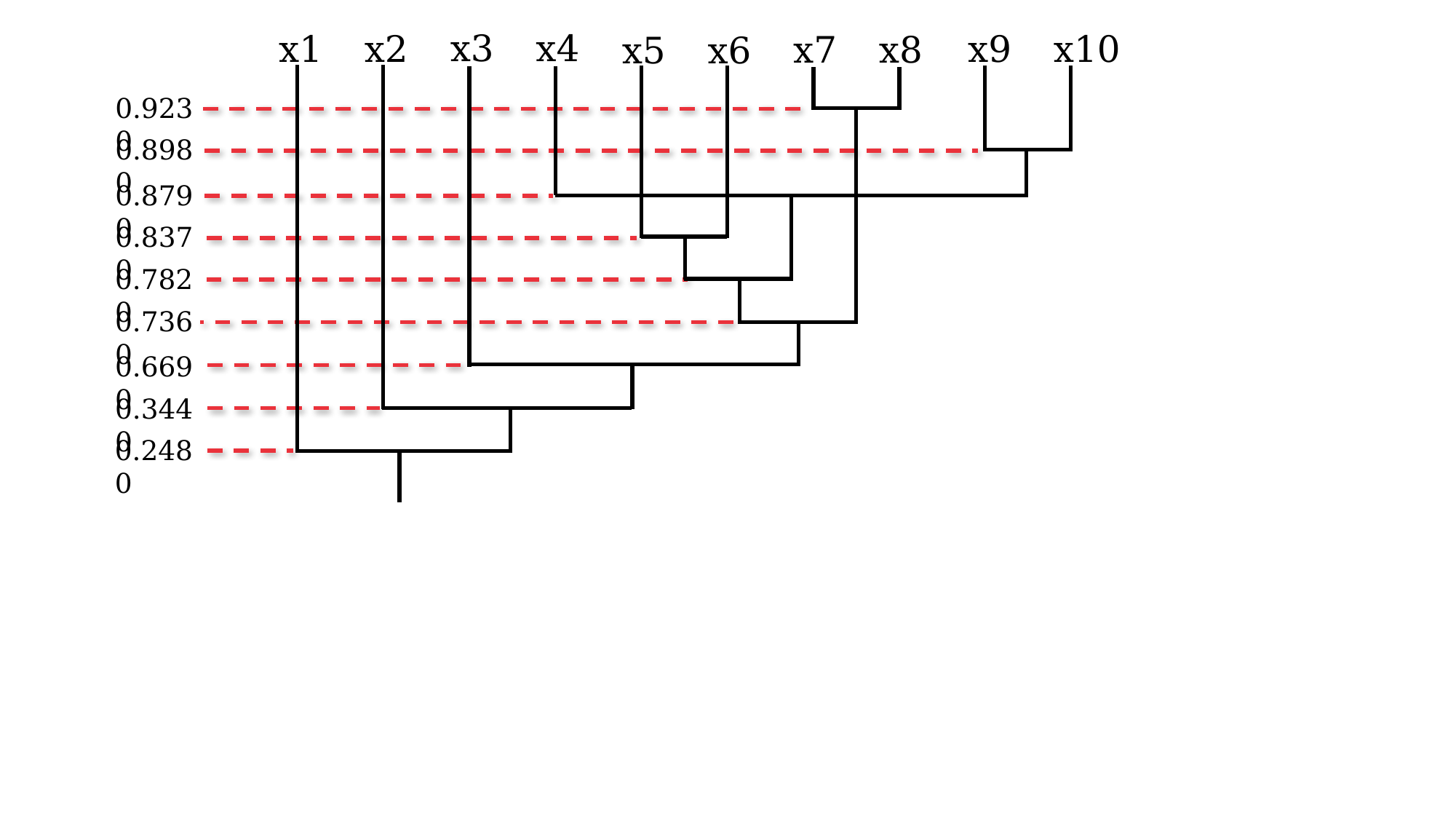

x3
x4
x9
x10
x1
x2
x7
x8
x5
x6
0.9230
0.8980
0.8790
0.8370
0.7820
0.7360
0.6690
0.3440
0.2480